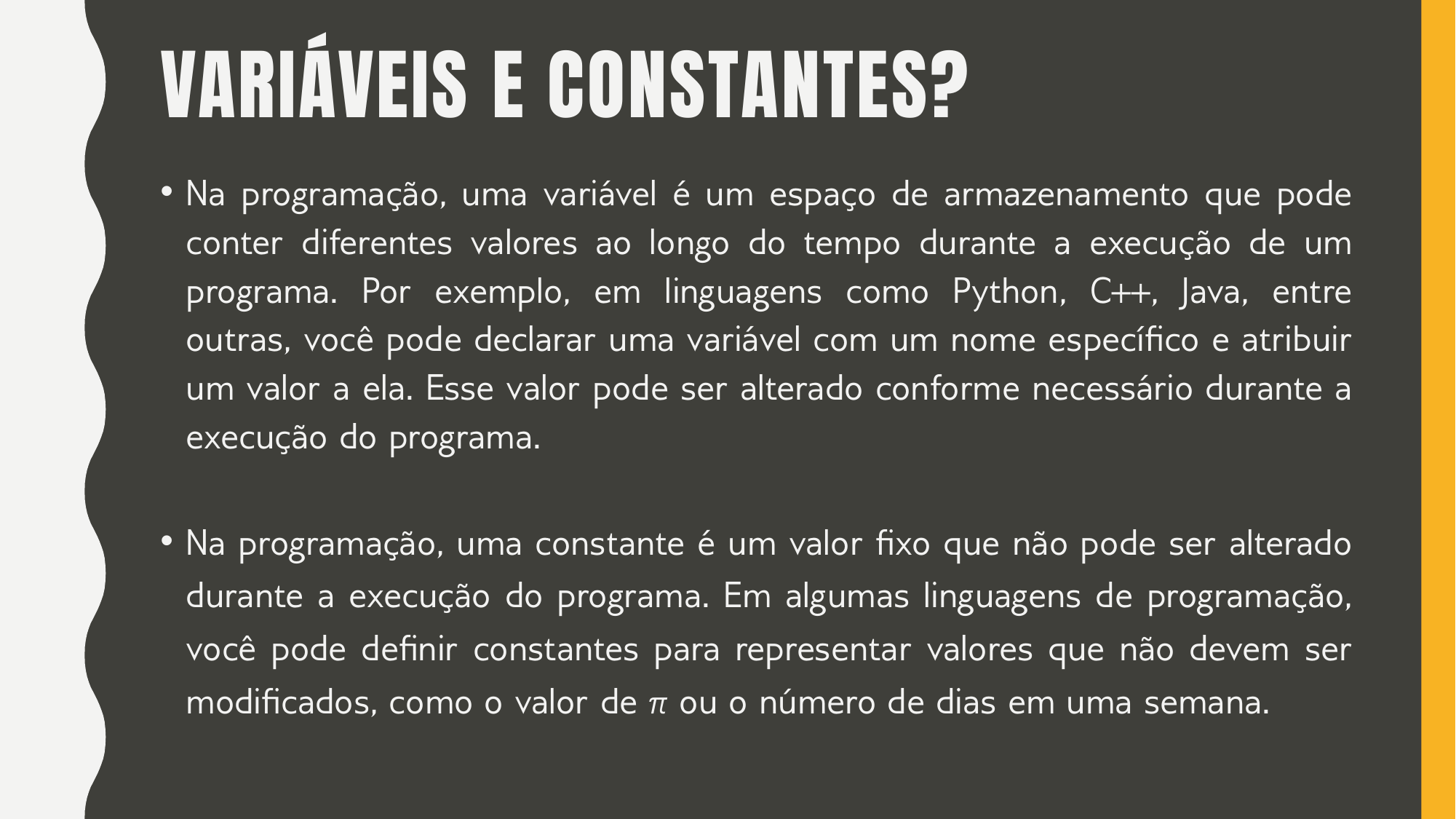

# Variáveis e Constantes?
Na programação, uma variável é um espaço de armazenamento que pode conter diferentes valores ao longo do tempo durante a execução de um programa. Por exemplo, em linguagens como Python, C++, Java, entre outras, você pode declarar uma variável com um nome específico e atribuir um valor a ela. Esse valor pode ser alterado conforme necessário durante a execução do programa.

Na programação, uma constante é um valor fixo que não pode ser alterado durante a execução do programa. Em algumas linguagens de programação, você pode definir constantes para representar valores que não devem ser modificados, como o valor de π ou o número de dias em uma semana.